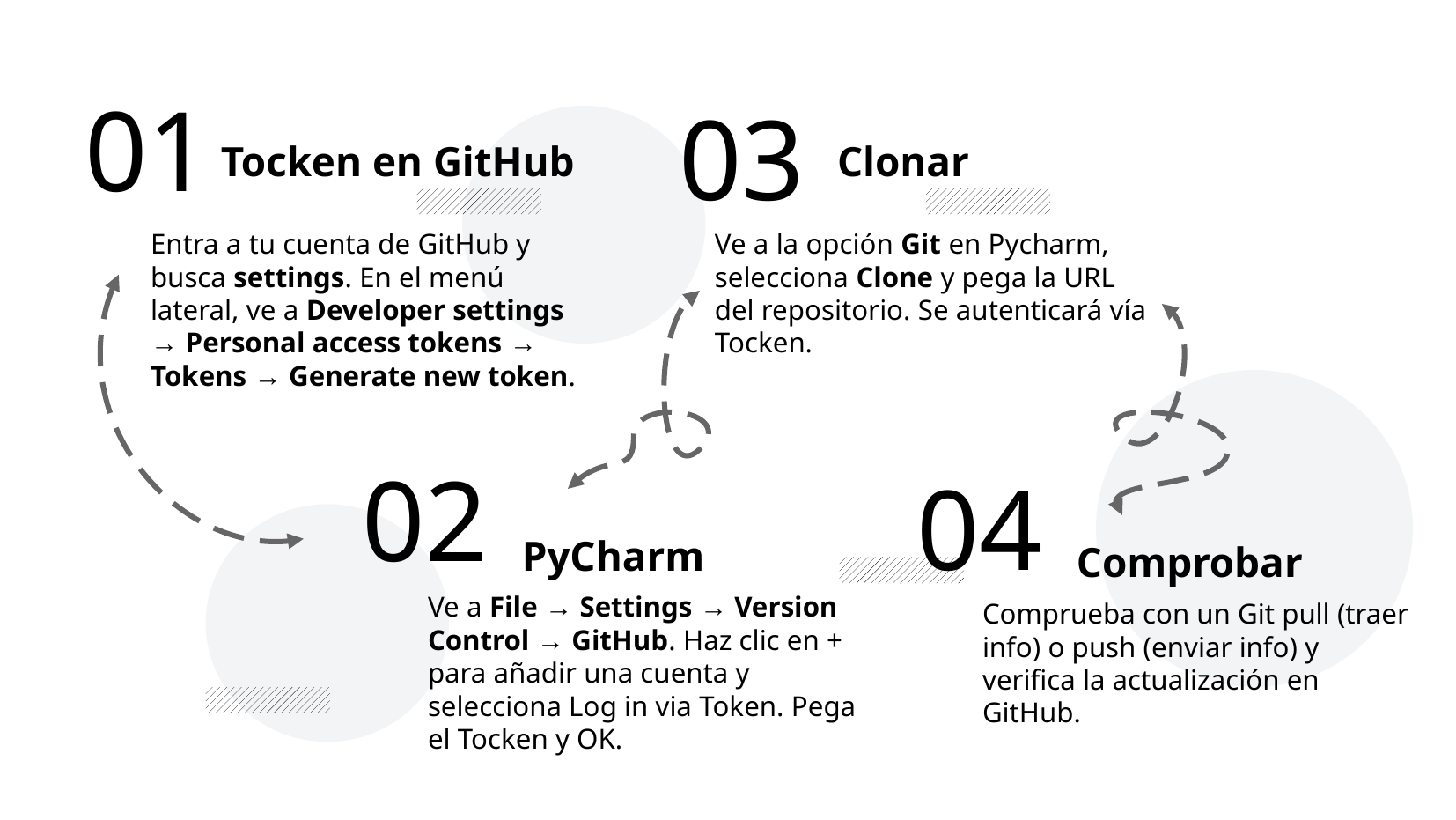

01
03
Tocken en GitHub
Clonar
Entra a tu cuenta de GitHub y busca settings. En el menú lateral, ve a Developer settings → Personal access tokens → Tokens → Generate new token.
Ve a la opción Git en Pycharm, selecciona Clone y pega la URL del repositorio. Se autenticará vía Tocken.
02
04
PyCharm
Comprobar
Ve a File → Settings → Version Control → GitHub. Haz clic en + para añadir una cuenta y selecciona Log in via Token. Pega el Tocken y OK.
Comprueba con un Git pull (traer info) o push (enviar info) y verifica la actualización en GitHub.